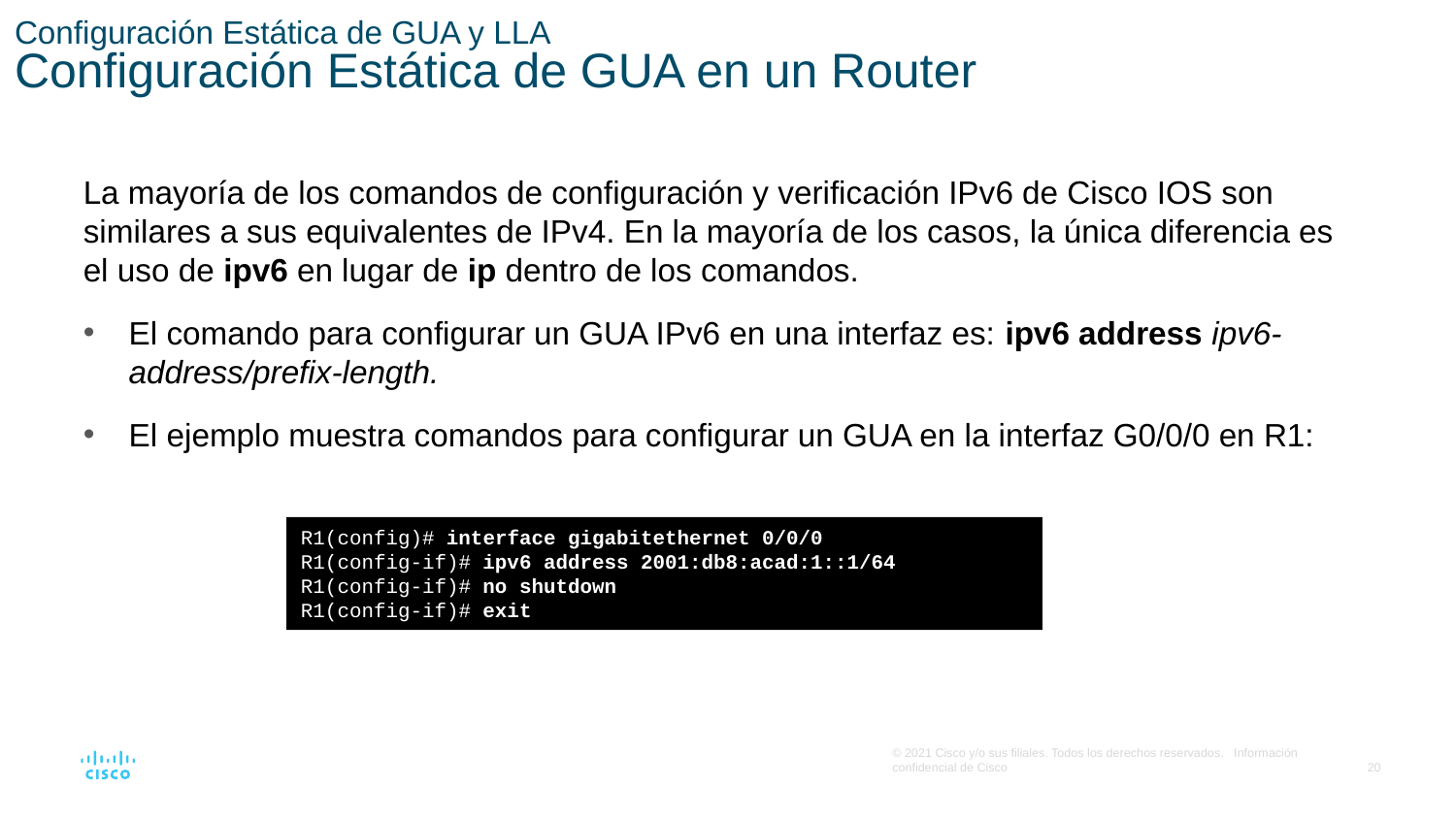

# Configuración Estática de GUA y LLA Configuración Estática de GUA en un Router
La mayoría de los comandos de configuración y verificación IPv6 de Cisco IOS son similares a sus equivalentes de IPv4. En la mayoría de los casos, la única diferencia es el uso de ipv6 en lugar de ip dentro de los comandos.
El comando para configurar un GUA IPv6 en una interfaz es: ipv6 address ipv6-address/prefix-length.
El ejemplo muestra comandos para configurar un GUA en la interfaz G0/0/0 en R1:

R1(config)# interface gigabitethernet 0/0/0
R1(config-if)# ipv6 address 2001:db8:acad:1::1/64
R1(config-if)# no shutdown
R1(config-if)# exit